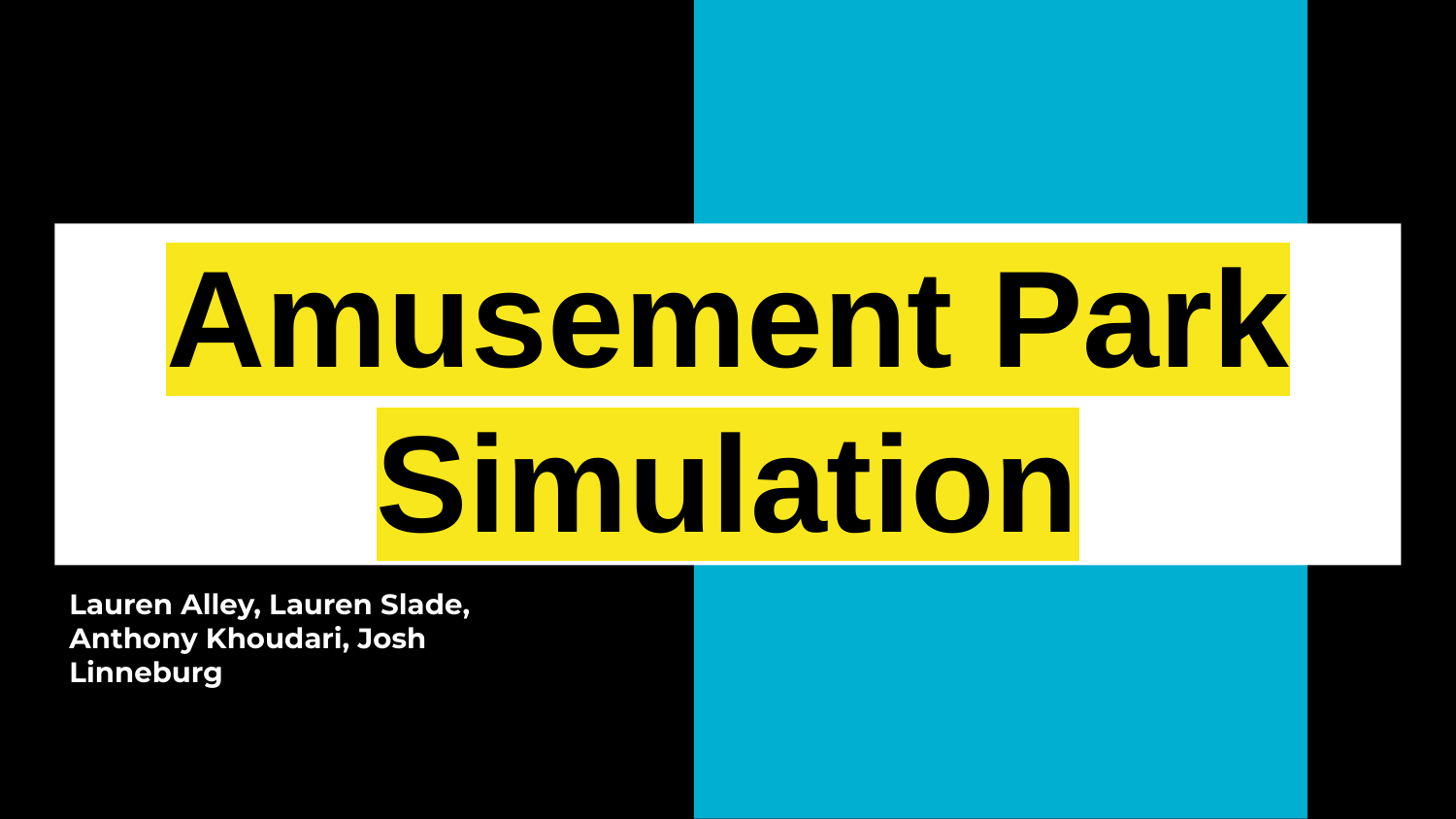

# Amusement Park Simulation
Lauren Alley, Lauren Slade, Anthony Khoudari, Josh Linneburg